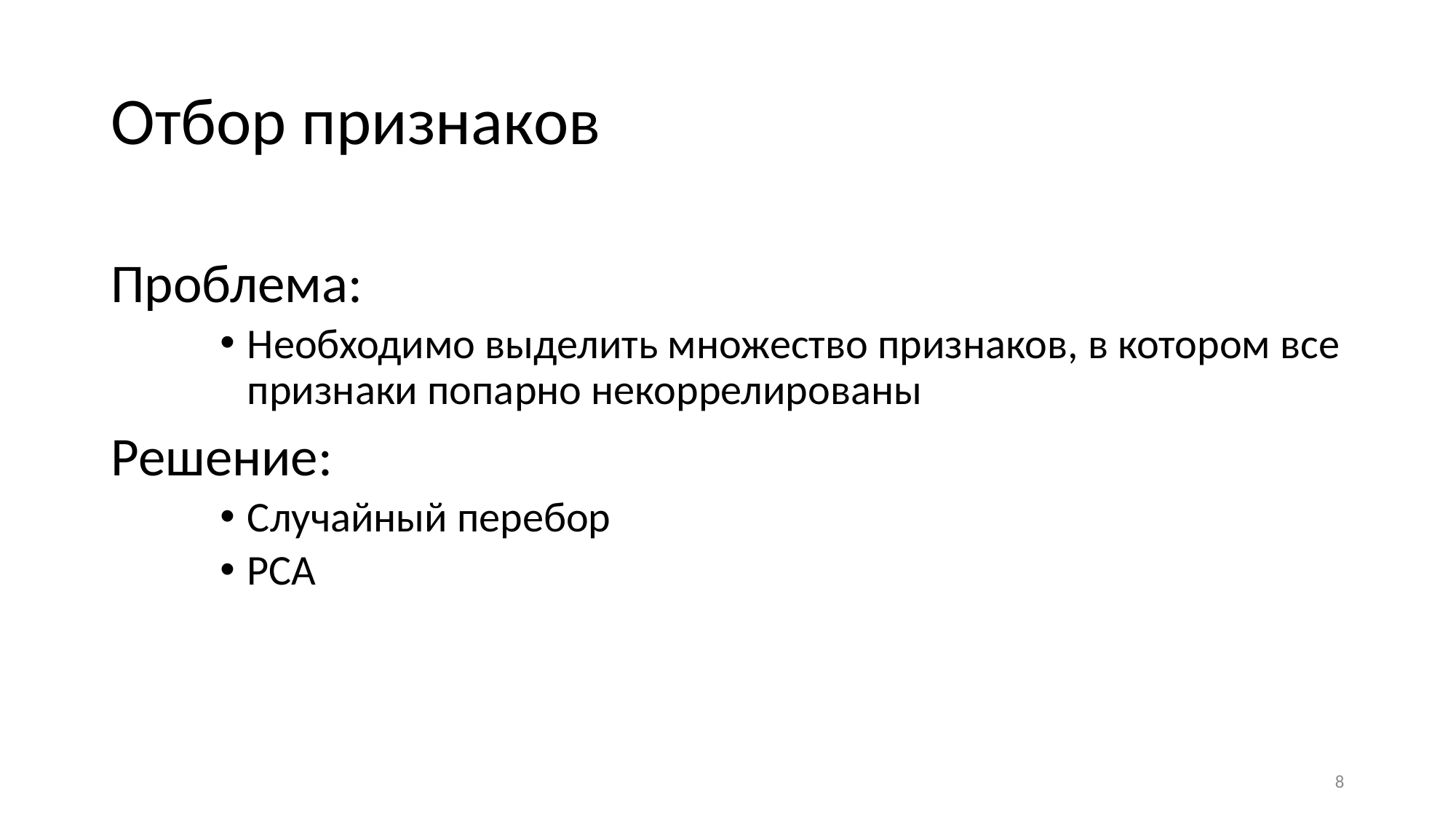

# Отбор признаков
Проблема:
Необходимо выделить множество признаков, в котором все признаки попарно некоррелированы
Решение:
Cлучайный перебор
PCA
8